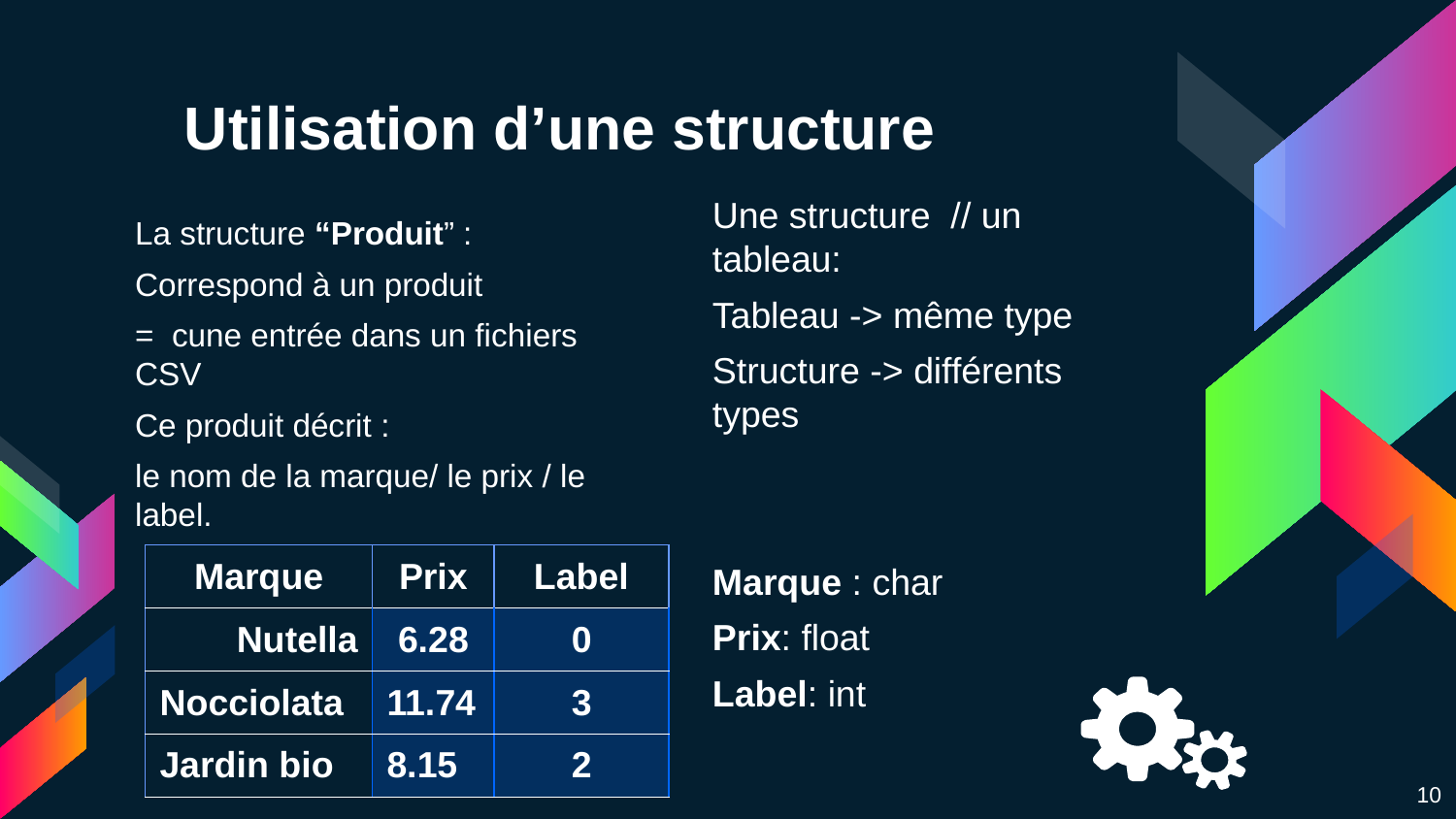

# Utilisation d’une structure
Une structure  // un tableau:
Tableau -> même type
Structure -> différents types

Marque : char
Prix: float
Label: int
La structure “Produit” :
Correspond à un produit
=  cune entrée dans un fichiers CSV
Ce produit décrit :
le nom de la marque/ le prix / le label.
| Marque | Prix | Label |
| --- | --- | --- |
| Nutella | 6.28 | 0 |
| Nocciolata | 11.74 | 3 |
| Jardin bio | 8.15 | 2 |

10